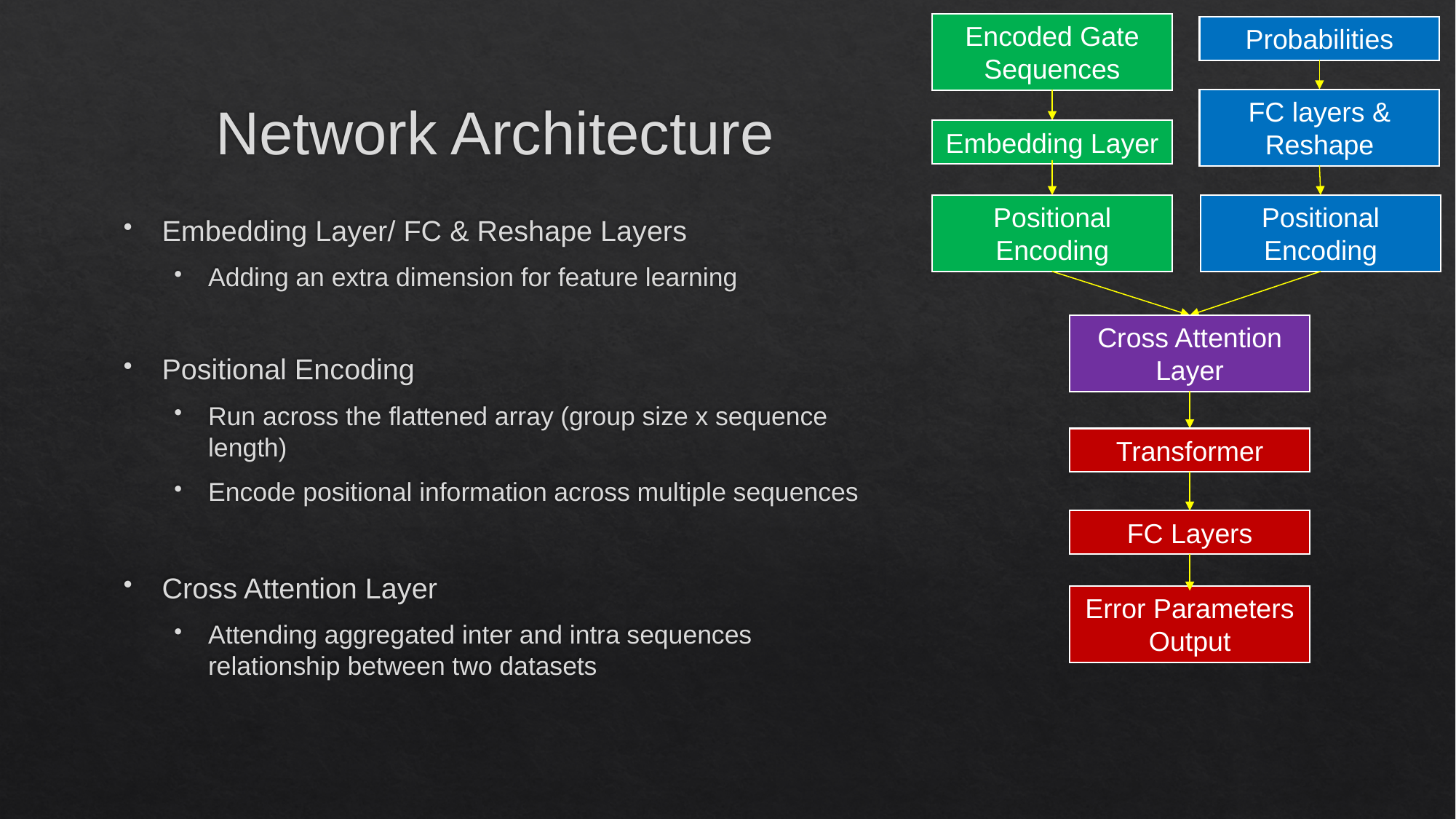

Encoded Gate Sequences
Probabilities
# Network Architecture
FC layers & Reshape
Embedding Layer
Positional Encoding
Positional Encoding

Embedding Layer/ FC & Reshape Layers
Adding an extra dimension for feature learning

Positional Encoding
Run across the flattened array (group size x sequence length)
Encode positional information across multiple sequences

Cross Attention Layer
Attending aggregated inter and intra sequences relationship between two datasets

Cross Attention Layer
Transformer
FC Layers
Error Parameters Output